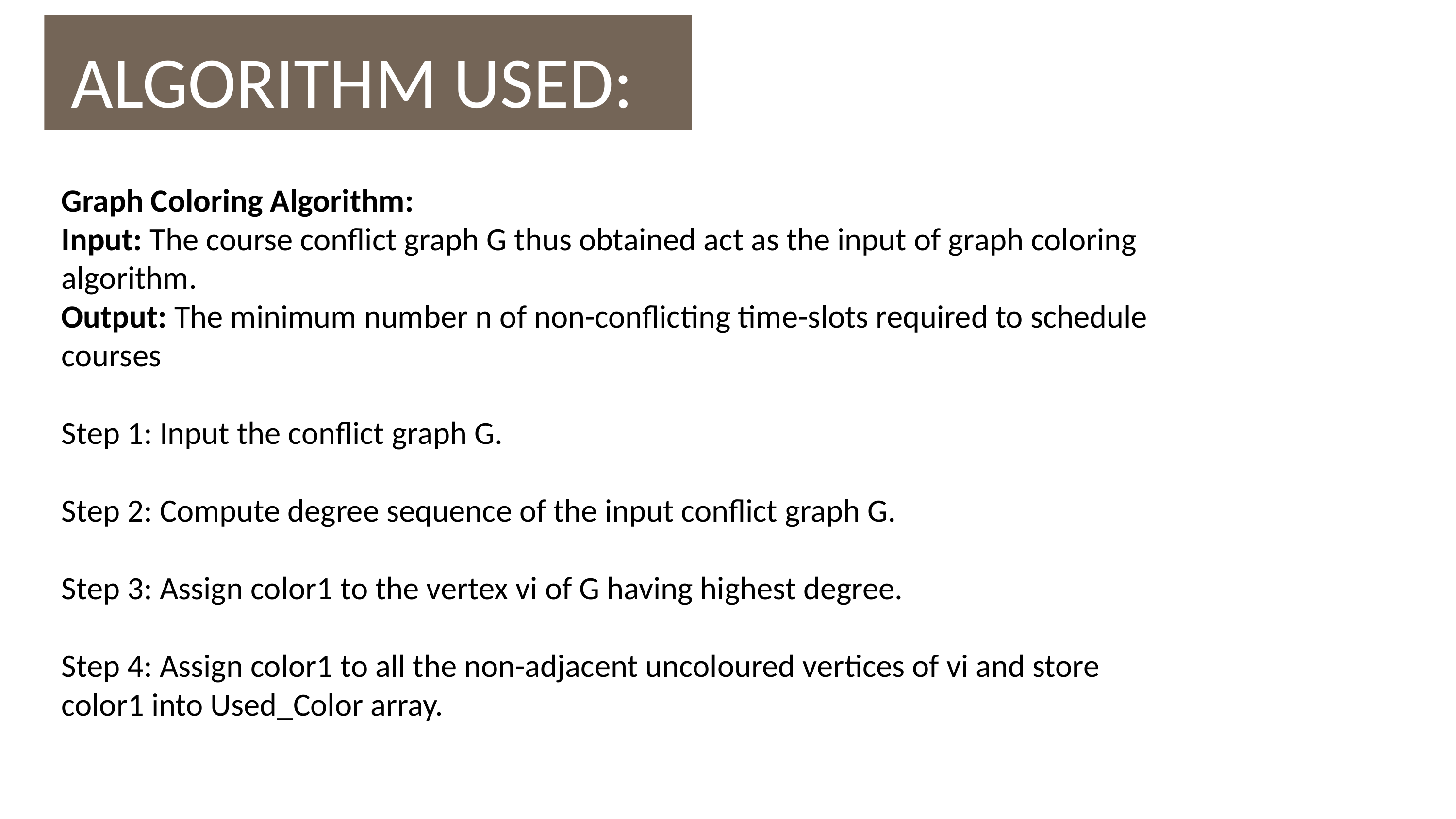

ALGORITHM USED:
Graph Coloring Algorithm:
Input: The course conflict graph G thus obtained act as the input of graph coloring
algorithm.
Output: The minimum number n of non-conflicting time-slots required to schedule
courses

Step 1: Input the conflict graph G.

Step 2: Compute degree sequence of the input conflict graph G.

Step 3: Assign color1 to the vertex vi of G having highest degree.

Step 4: Assign color1 to all the non-adjacent uncoloured vertices of vi and store
color1 into Used_Color array.